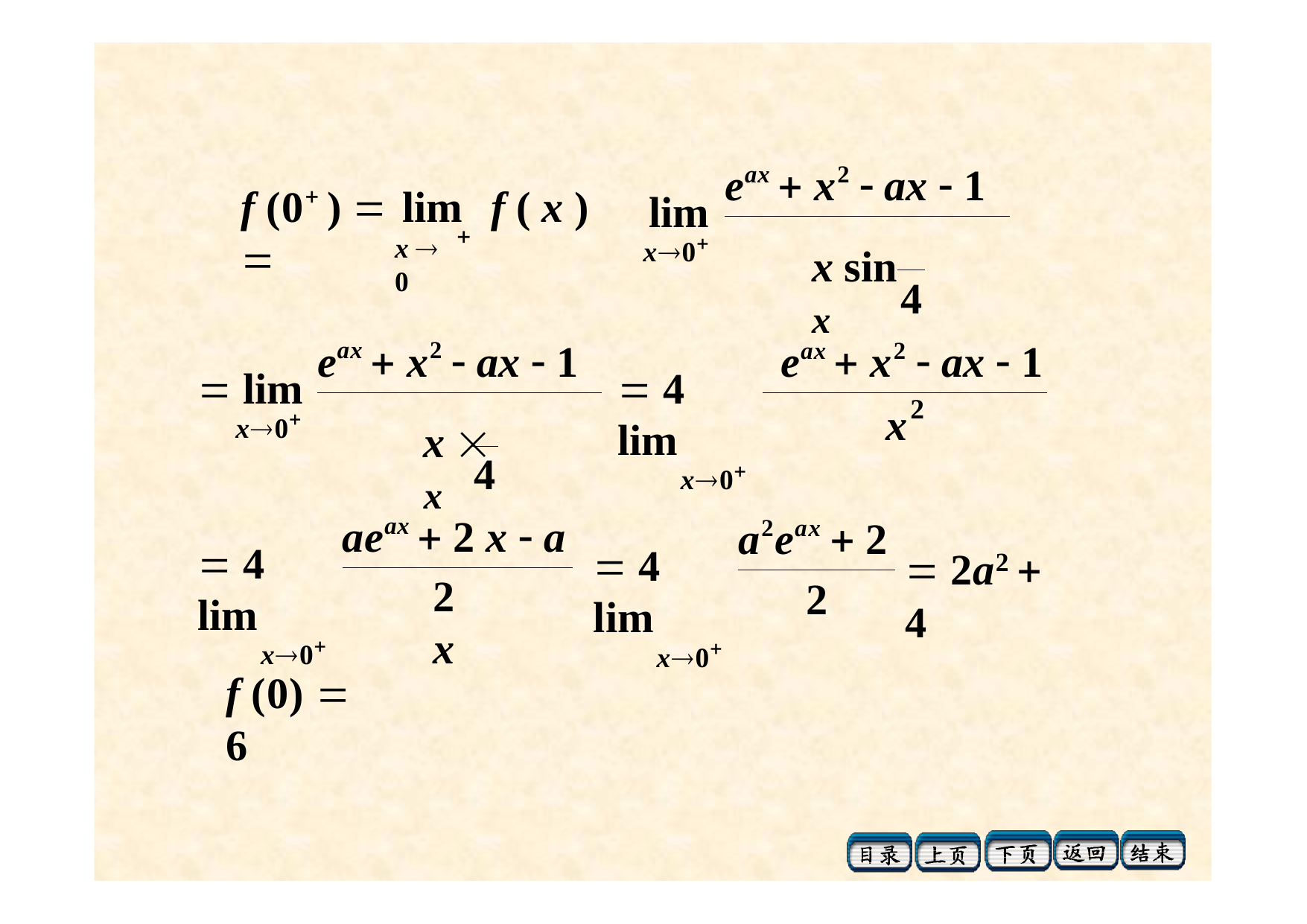

eax + x2 − ax − 1
f (0+ ) =	lim	f ( x ) =
lim
x→0+

+
x → 0
x sin x
4
eax + x2 − ax − 1

eax + x2 − ax − 1
= 4 lim
x→0+
=	lim
x→0+
2

x
x × x
4
aeax + 2 x − a

a2eax + 2
= 4 lim
x→0+
= 4 lim
x→0+
= 2a2 + 4
2 x

2

f (0) = 6